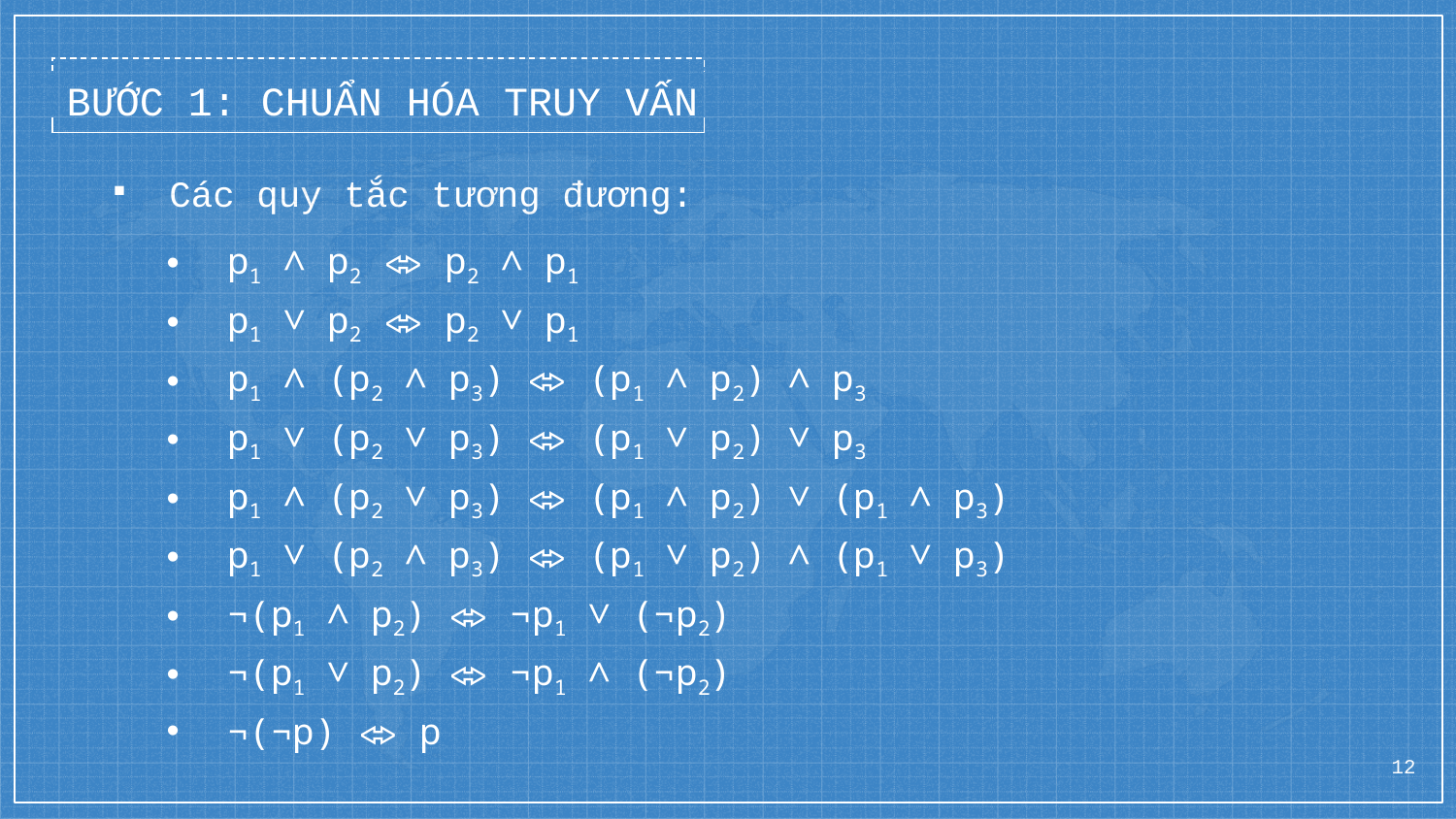

BƯỚC 1: CHUẨN HÓA TRUY VẤN

Các quy tắc tương đương:
p1 ∧ p2 ⬄ p2 ∧ p1
p1 ∨ p2 ⬄ p2 ∨ p1
p1 ∧ (p2 ∧ p3) ⬄ (p1 ∧ p2) ∧ p3
p1 ∨ (p2 ∨ p3) ⬄ (p1 ∨ p2) ∨ p3
p1 ∧ (p2 ∨ p3) ⬄ (p1 ∧ p2) ∨ (p1 ∧ p3)
p1 ∨ (p2 ∧ p3) ⬄ (p1 ∨ p2) ∧ (p1 ∨ p3)
¬(p1 ∧ p2) ⬄ ¬p1 ∨ (¬p2)
¬(p1 ∨ p2) ⬄ ¬p1 ∧ (¬p2)
¬(¬p) ⬄ p
12